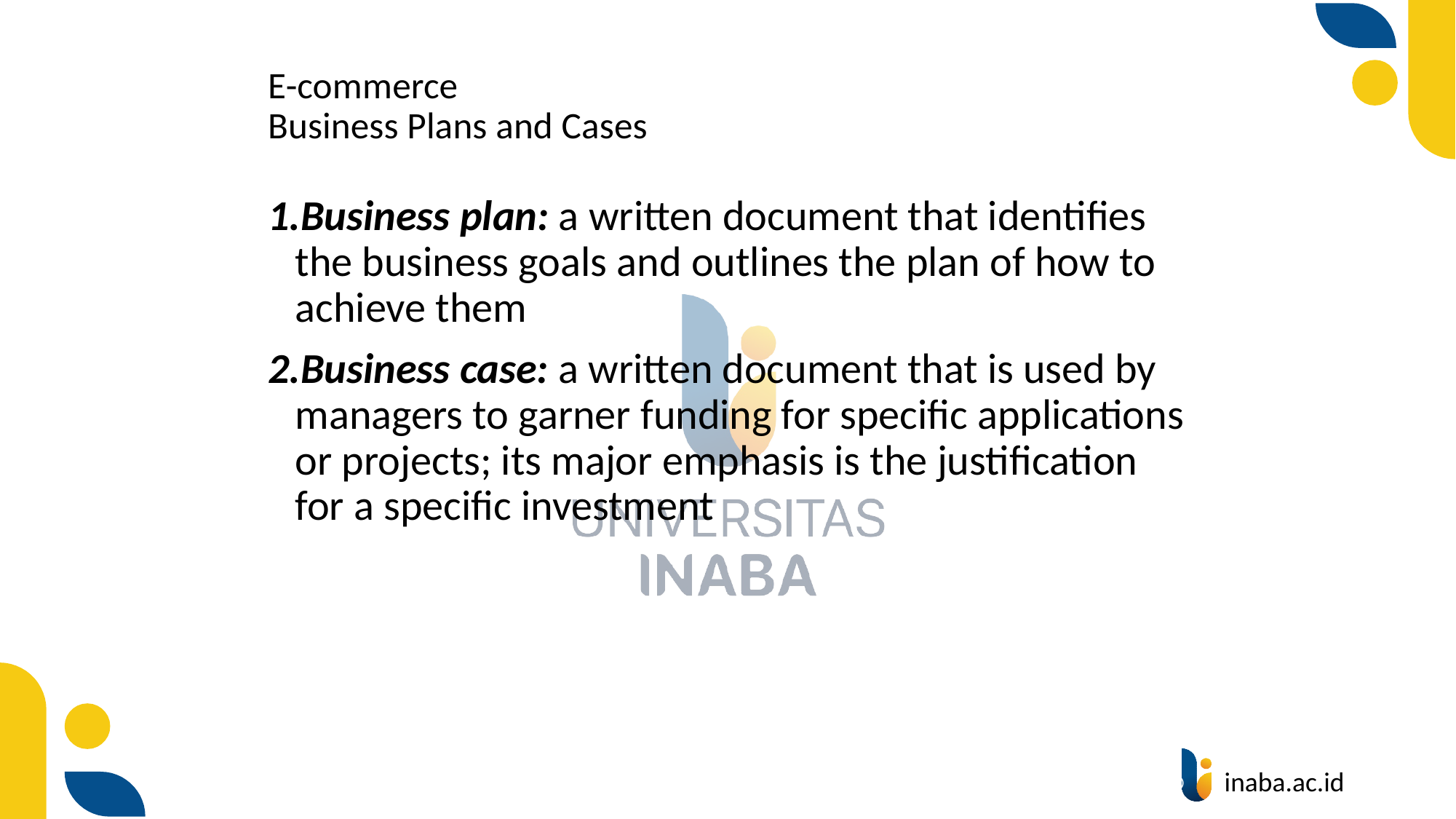

# E-commerce Business Plans and Cases
Business plan: a written document that identifies the business goals and outlines the plan of how to achieve them
Business case: a written document that is used by managers to garner funding for specific applications or projects; its major emphasis is the justification for a specific investment
5
© Prentice Hall 2020